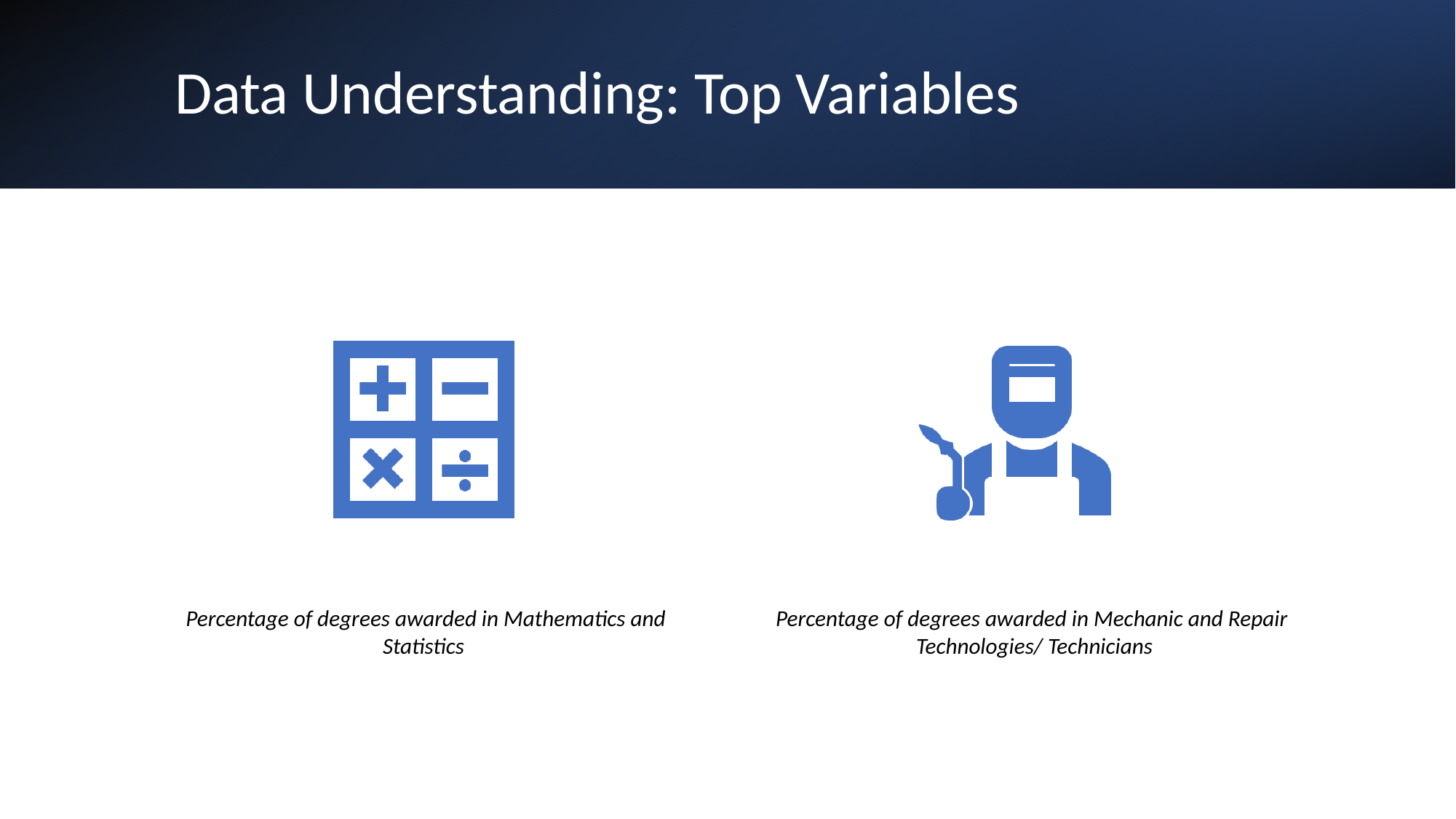

# Data Understanding: Top Variables
Percentage of degrees awarded in Mathematics and Statistics
Percentage of degrees awarded in Mechanic and Repair
 Technologies/ Technicians